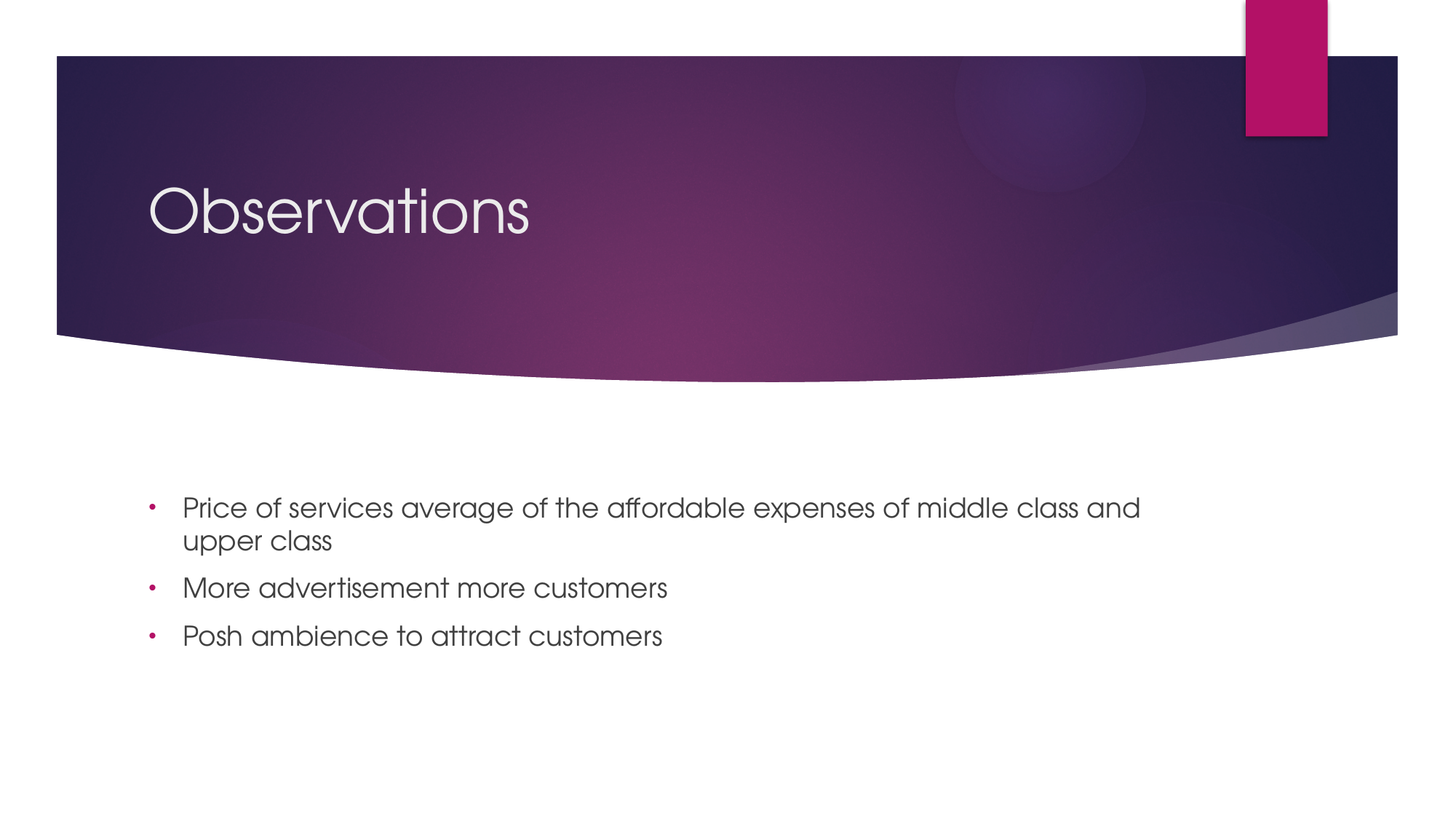

# Observations
Price of services average of the affordable expenses of middle class and upper class
More advertisement more customers
Posh ambience to attract customers